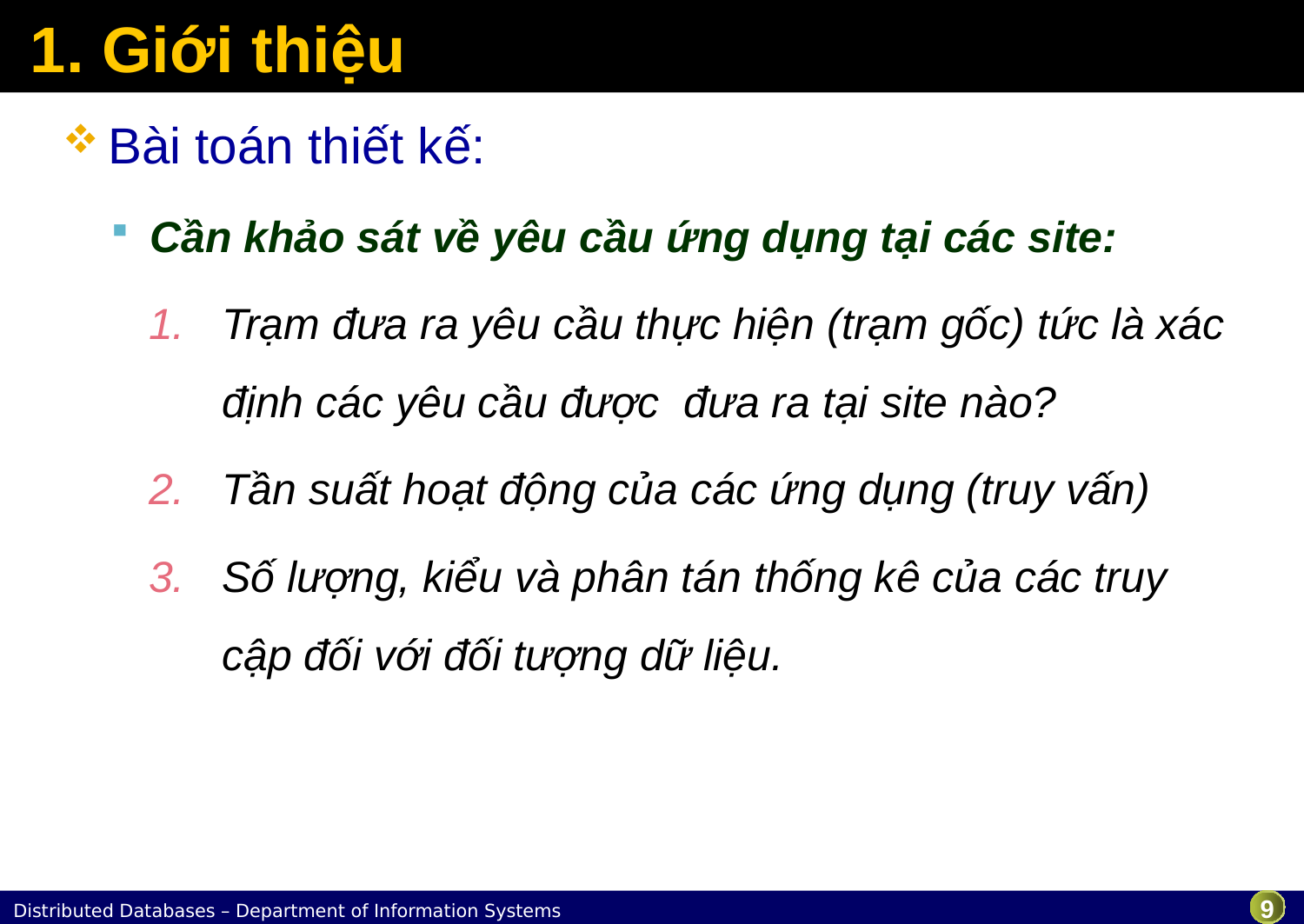

# 1. Giới thiệu
Bài toán thiết kế:
Cần khảo sát về yêu cầu ứng dụng tại các site:
Trạm đưa ra yêu cầu thực hiện (trạm gốc) tức là xác định các yêu cầu được  đưa ra tại site nào?
Tần suất hoạt động của các ứng dụng (truy vấn)
Số lượng, kiểu và phân tán thống kê của các truy cập đối với đối tượng dữ liệu.